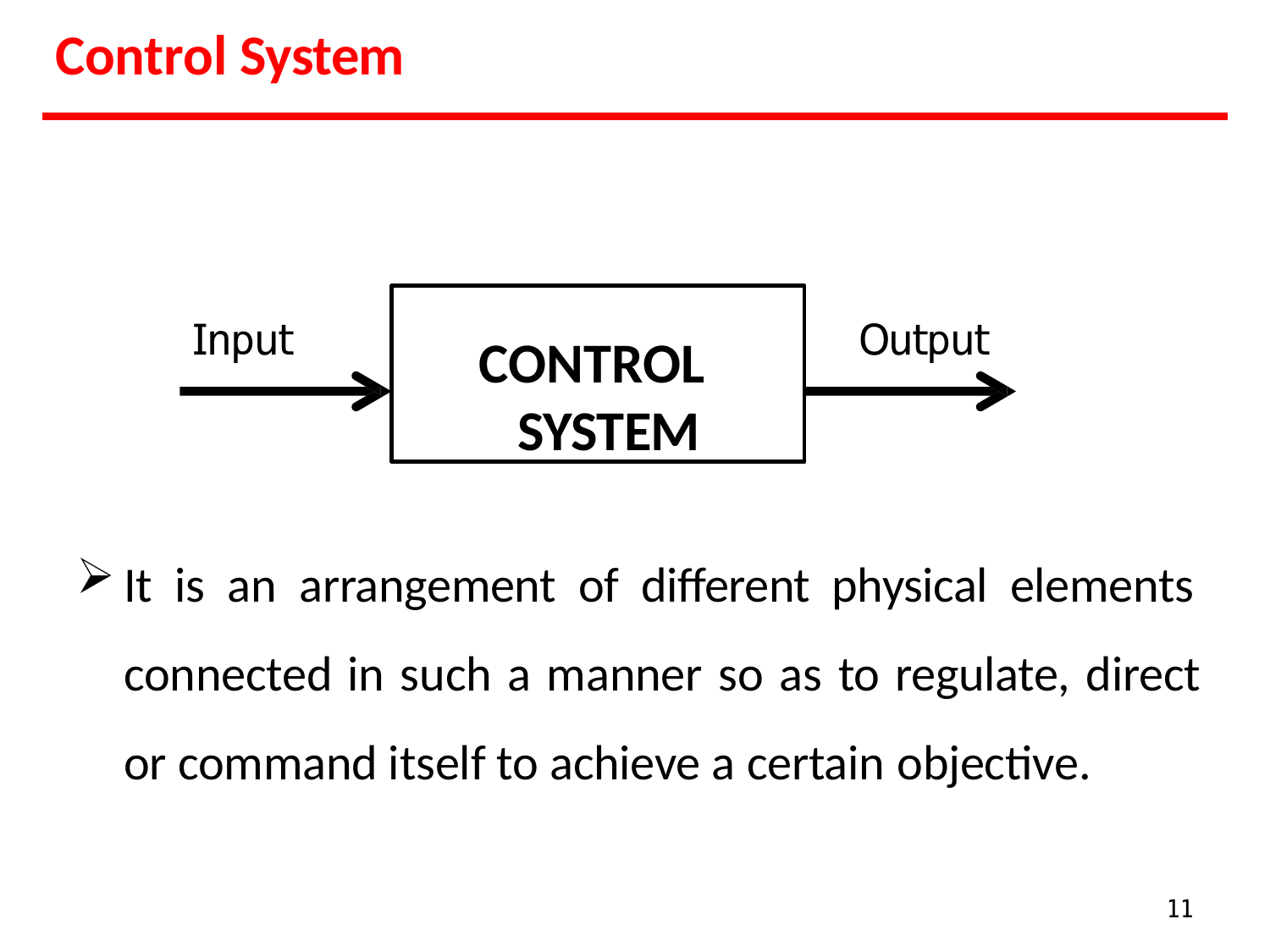

# Control System

CONTROL  SYSTEM
Input
Output

It is an arrangement of different physical elements  connected in such a manner so as to regulate, direct  or command itself to achieve a certain objective.

11